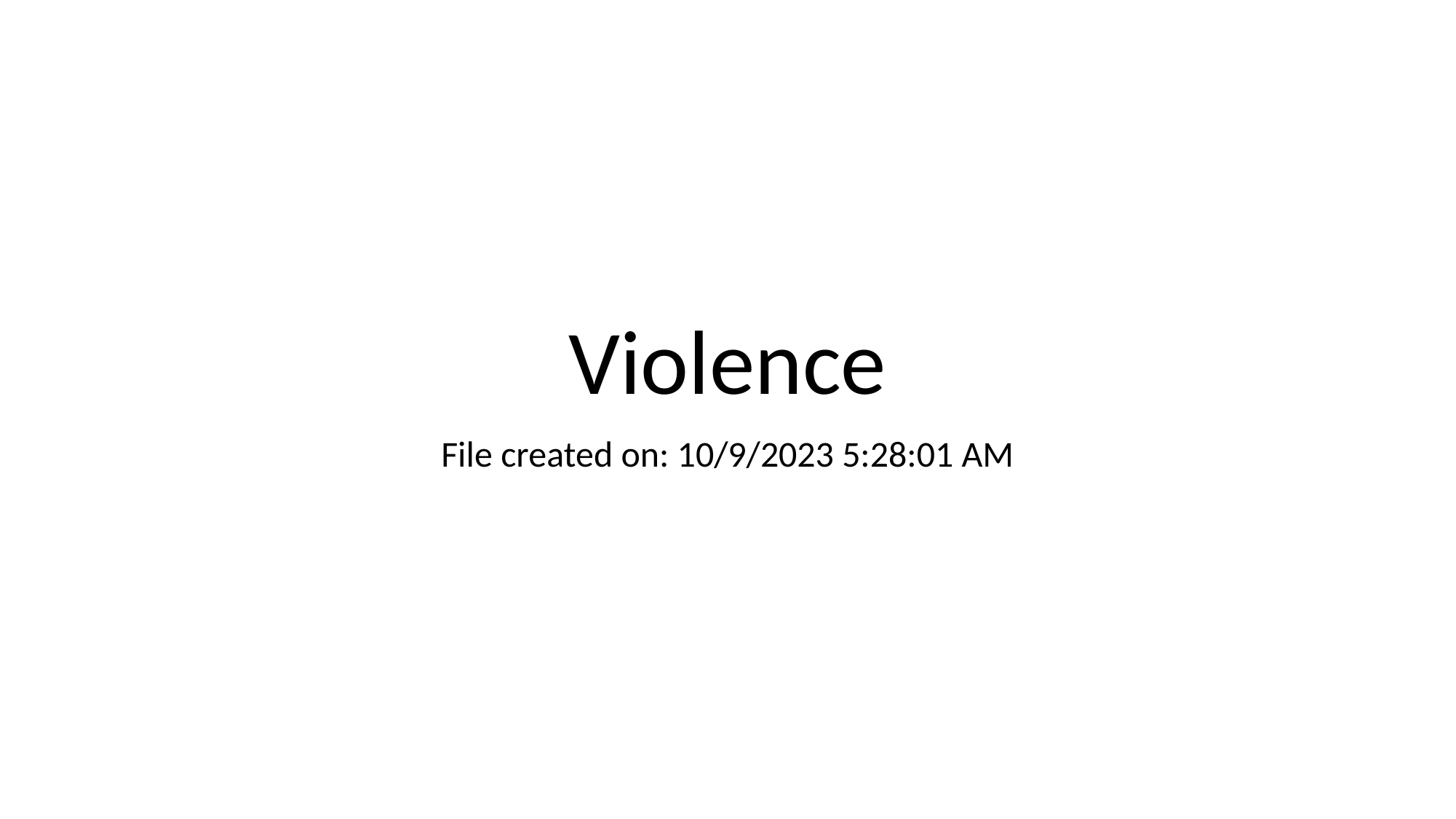

# Violence
File created on: 10/9/2023 5:28:01 AM